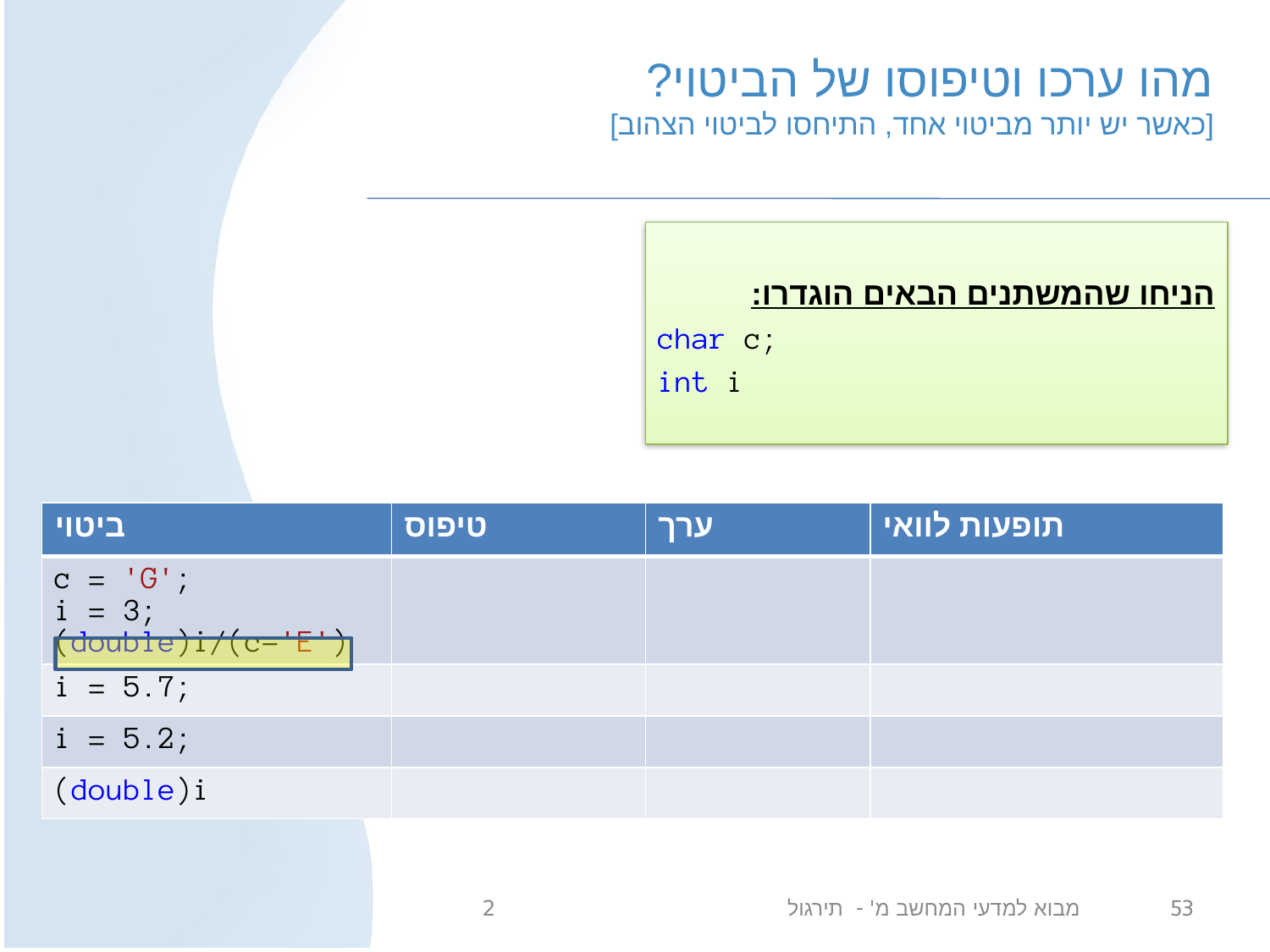

# מהו ערכו וטיפוסו של הביטוי? [כאשר יש יותר מביטוי אחד, התיחסו לביטוי הצהוב]
הניחו שהמשתנים הבאים הוגדרו:
char c;
int i
| ביטוי | טיפוס | ערך | תופעות לוואי |
| --- | --- | --- | --- |
| c = 'G'; i = 3; (double)i/(c-'E') |  |  |  |
| i = 5.7; |  |  |  |
| i = 5.2; |  |  |  |
| (double)i |  |  |  |

מבוא למדעי המחשב מ' - תירגול 2
53